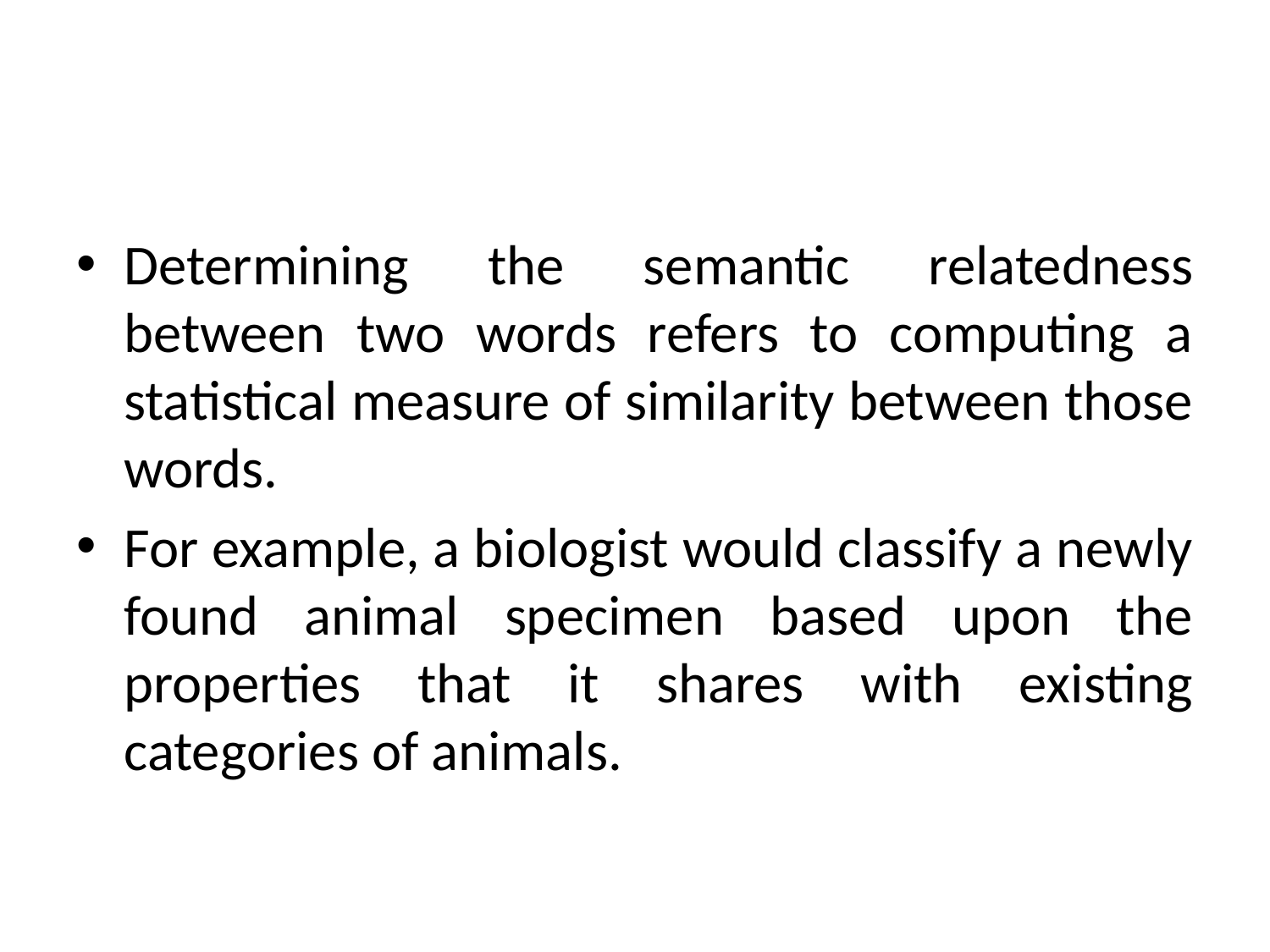

#
Determining the semantic relatedness between two words refers to computing a statistical measure of similarity between those words.
For example, a biologist would classify a newly found animal specimen based upon the properties that it shares with existing categories of animals.